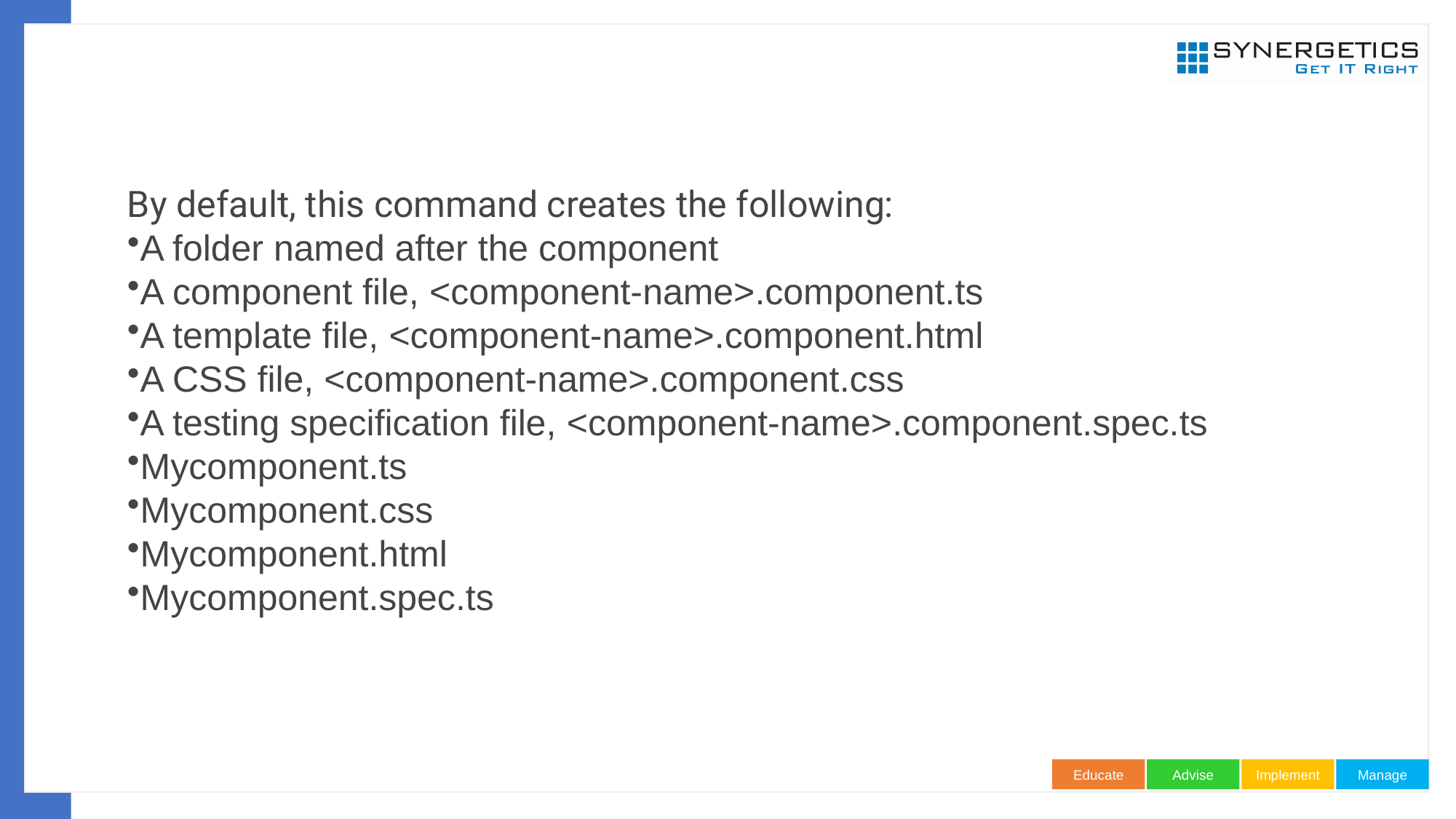

By default, this command creates the following:
A folder named after the component
A component file, <component-name>.component.ts
A template file, <component-name>.component.html
A CSS file, <component-name>.component.css
A testing specification file, <component-name>.component.spec.ts
Mycomponent.ts
Mycomponent.css
Mycomponent.html
Mycomponent.spec.ts